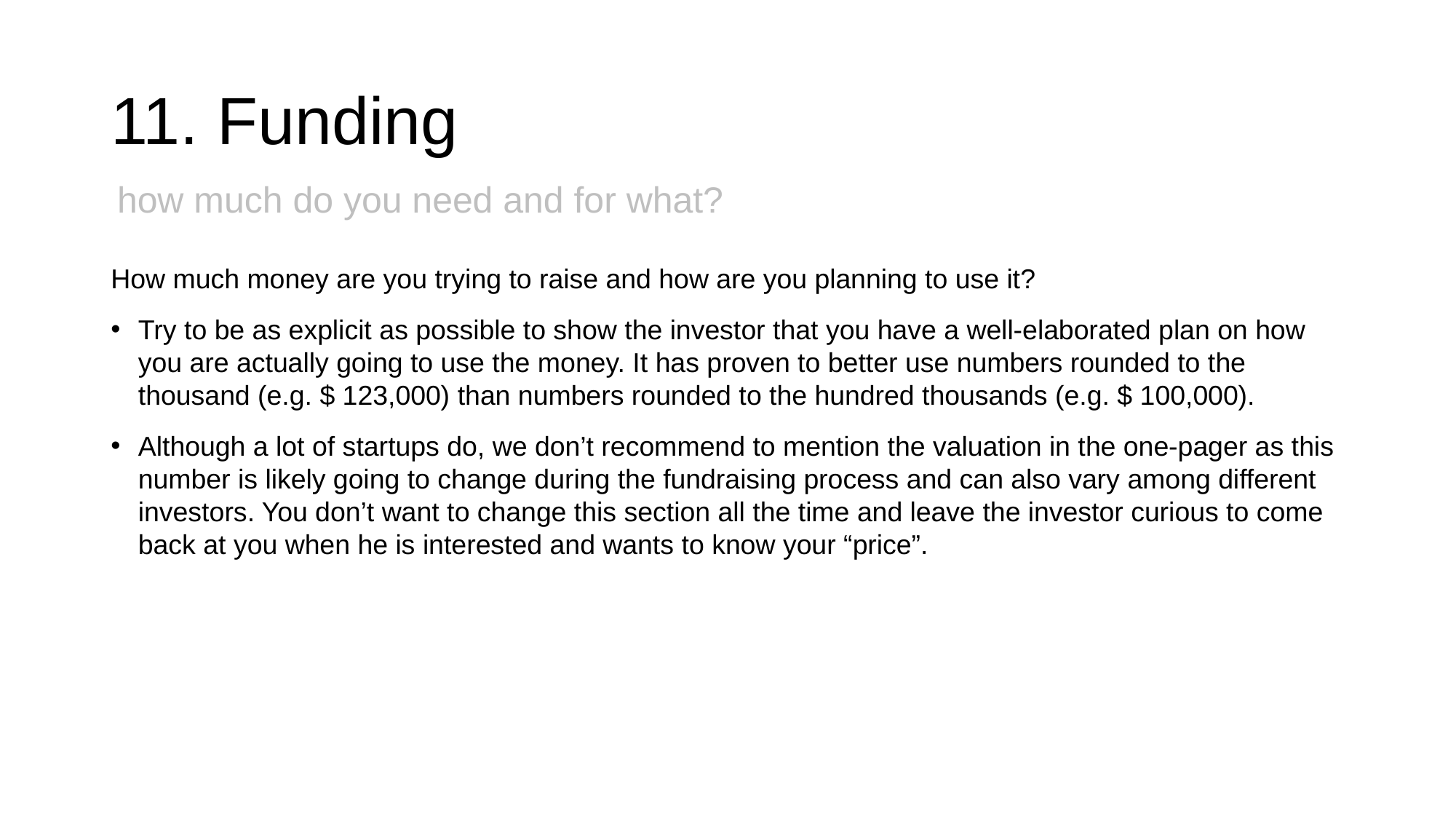

# 11. Funding
how much do you need and for what?
How much money are you trying to raise and how are you planning to use it?
Try to be as explicit as possible to show the investor that you have a well-elaborated plan on how you are actually going to use the money. It has proven to better use numbers rounded to the thousand (e.g. $ 123,000) than numbers rounded to the hundred thousands (e.g. $ 100,000).
Although a lot of startups do, we don’t recommend to mention the valuation in the one-pager as this number is likely going to change during the fundraising process and can also vary among different investors. You don’t want to change this section all the time and leave the investor curious to come back at you when he is interested and wants to know your “price”.